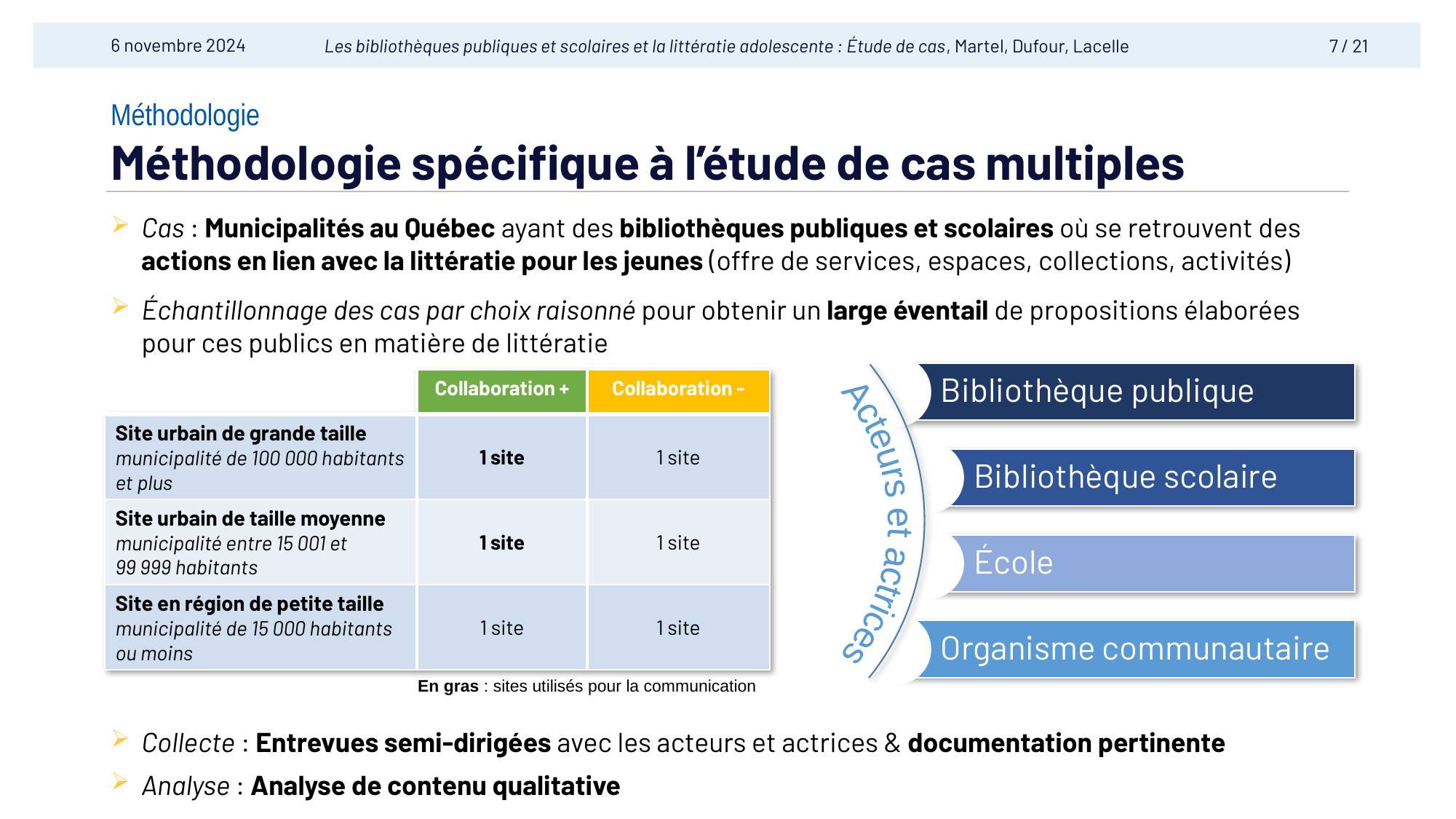

6 novembre 2024
Méthodologie
# Méthodologie spécifique à l’étude de cas multiples
Cas : Municipalités au Québec ayant des bibliothèques publiques et scolaires où se retrouvent des actions en lien avec la littératie pour les jeunes (offre de services, espaces, collections, activités)
Échantillonnage des cas par choix raisonné pour obtenir un large éventail de propositions élaborées pour ces publics en matière de littératie

Collecte : Entrevues semi-dirigées avec les acteurs et actrices & documentation pertinente
Analyse : Analyse de contenu qualitative

Bibliothèque publique

Bibliothèque scolaire

École

Organisme communautaire
Acteurs et actrices
|  | Collaboration + | Collaboration - |
| --- | --- | --- |
| Site urbain de grande taille municipalité de 100 000 habitants et plus | 1 site | 1 site |
| Site urbain de taille moyenne municipalité entre 15 001 et 99 999 habitants | 1 site | 1 site |
| Site en région de petite taille municipalité de 15 000 habitants ou moins | 1 site | 1 site |
En gras : sites utilisés pour la communication